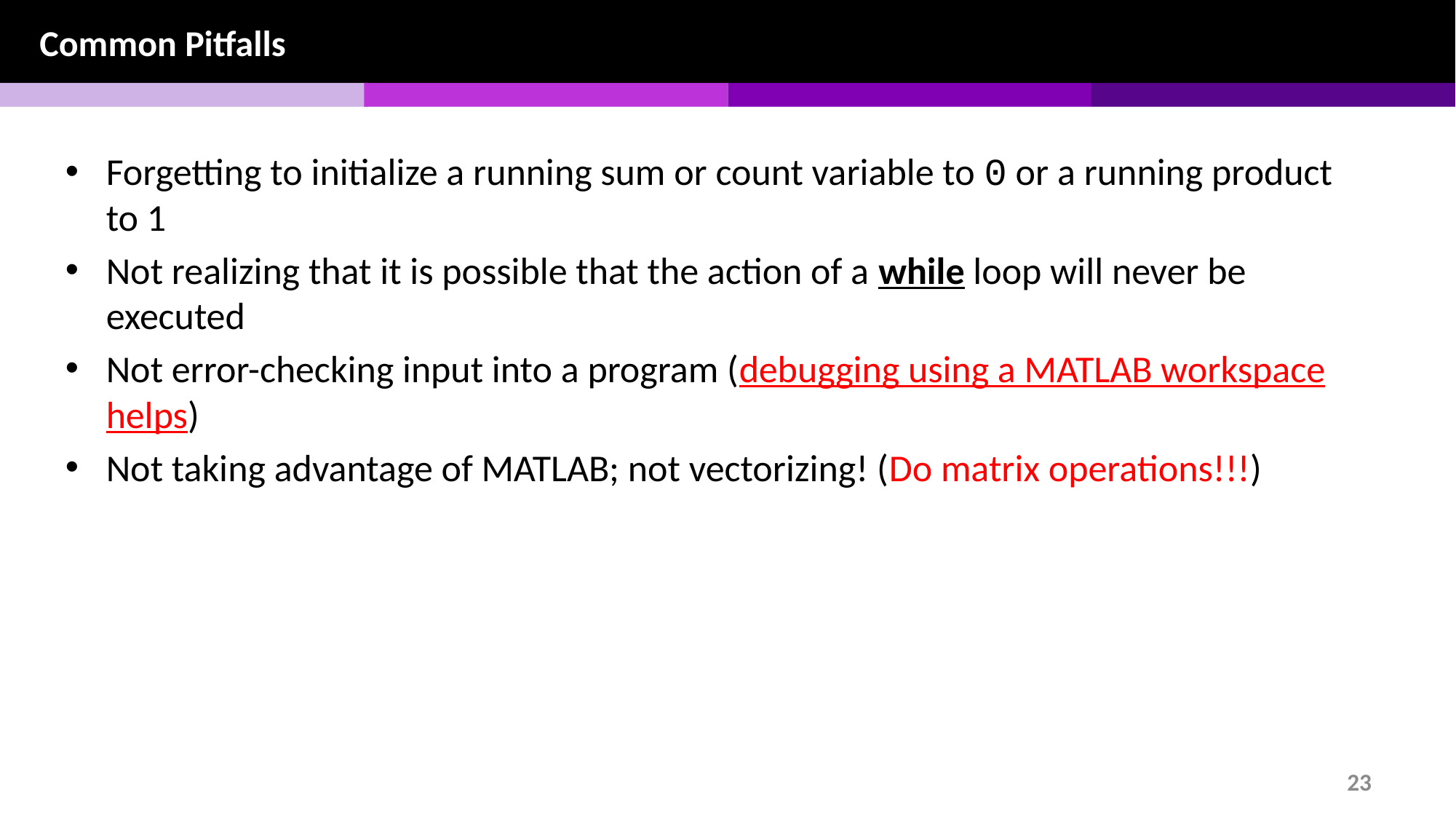

Common Pitfalls
Forgetting to initialize a running sum or count variable to 0 or a running product to 1
Not realizing that it is possible that the action of a while loop will never be executed
Not error-checking input into a program (debugging using a MATLAB workspace helps)
Not taking advantage of MATLAB; not vectorizing! (Do matrix operations!!!)